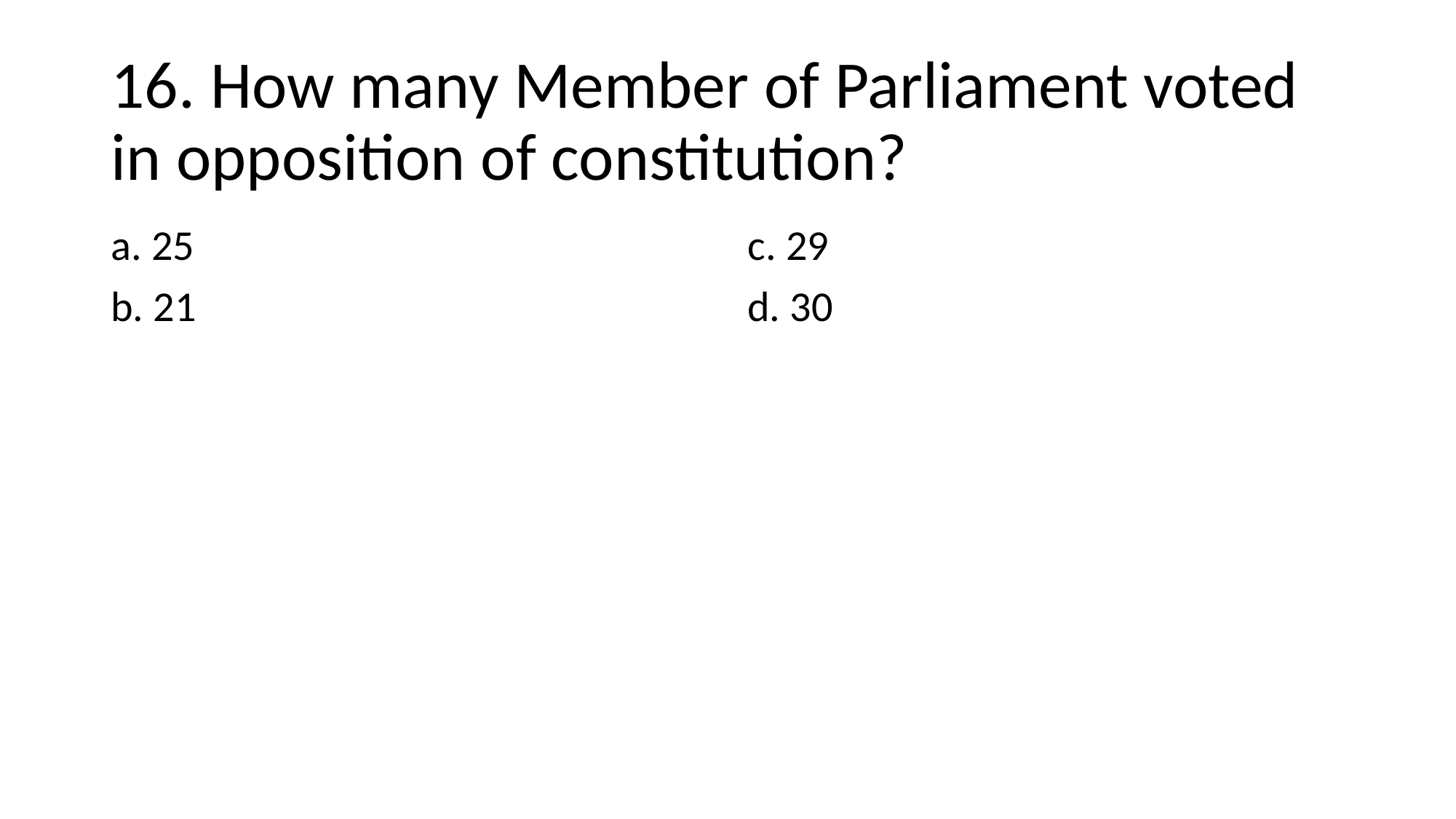

# 16. How many Member of Parliament voted in opposition of constitution?
a. 25
b. 21

c. 29
d. 30